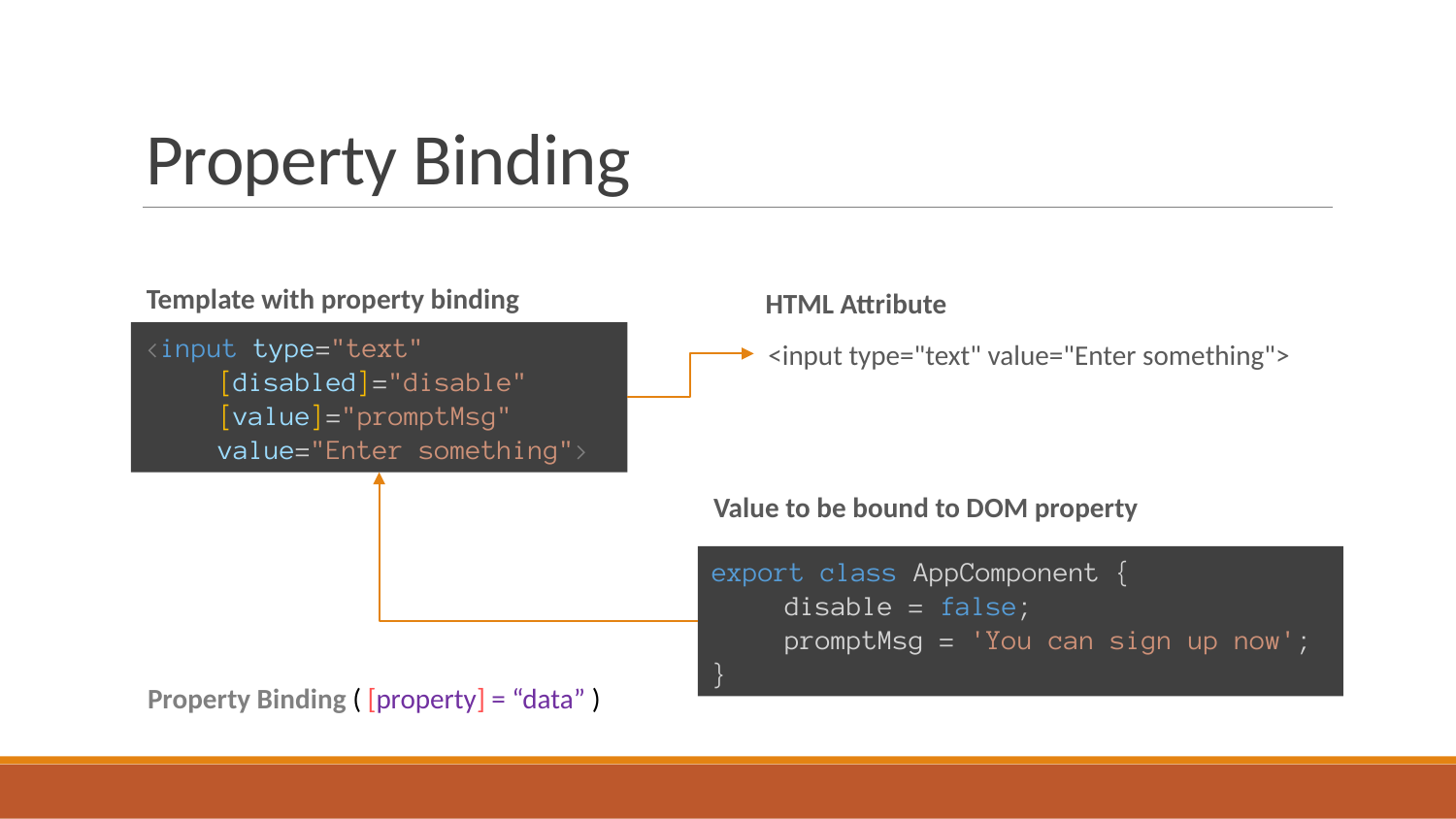

# Property Binding
Template with property binding
HTML Attribute
<input type="text"
[disabled]="disable"
[value]="promptMsg"
value="Enter something">
<input type="text" value="Enter something">
Value to be bound to DOM property
export class AppComponent {
disable = false;
promptMsg = 'You can sign up now';
}
Property Binding ( [property] = “data” )